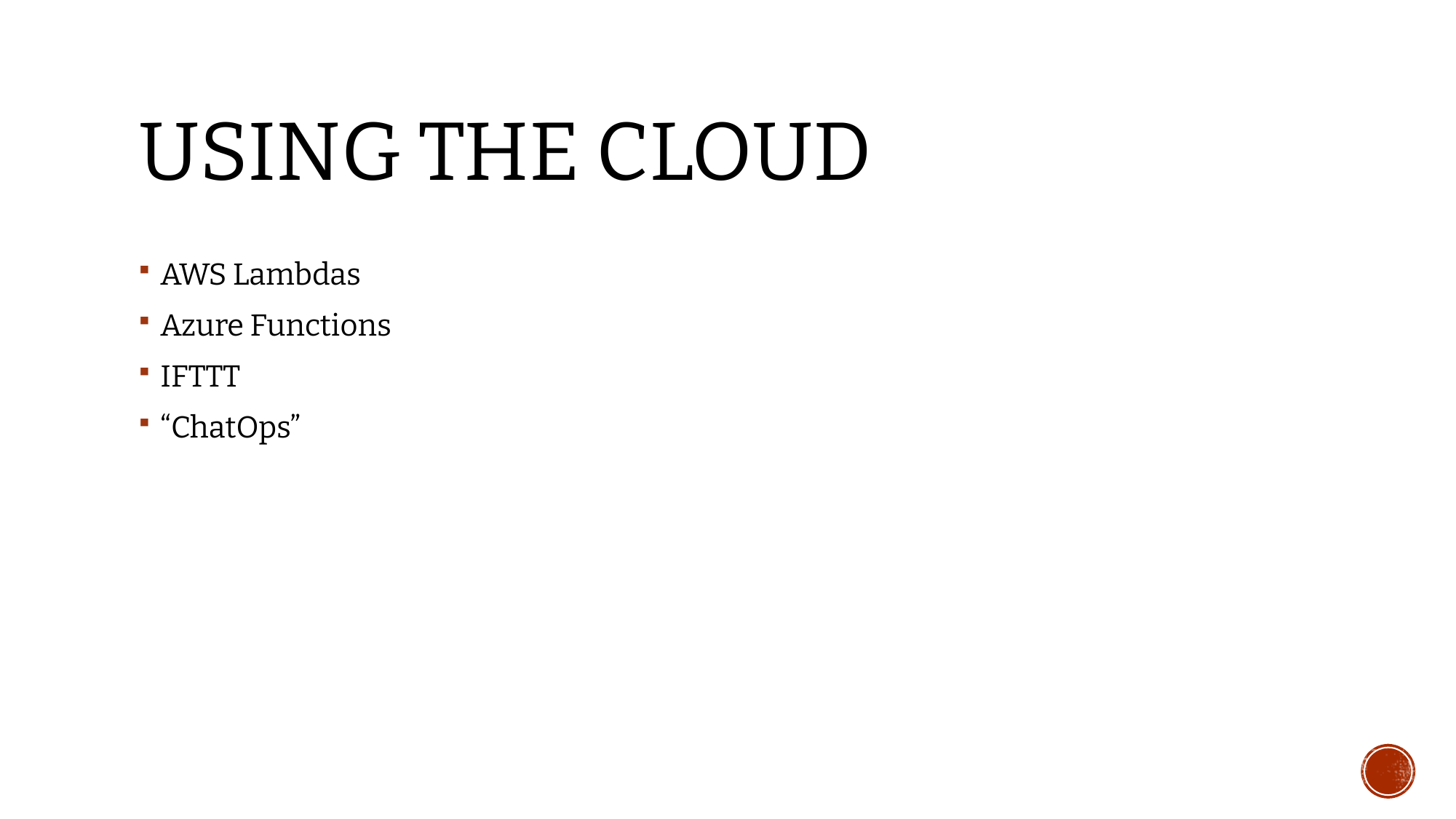

# Using the cloud
AWS Lambdas
Azure Functions
IFTTT
“ChatOps”